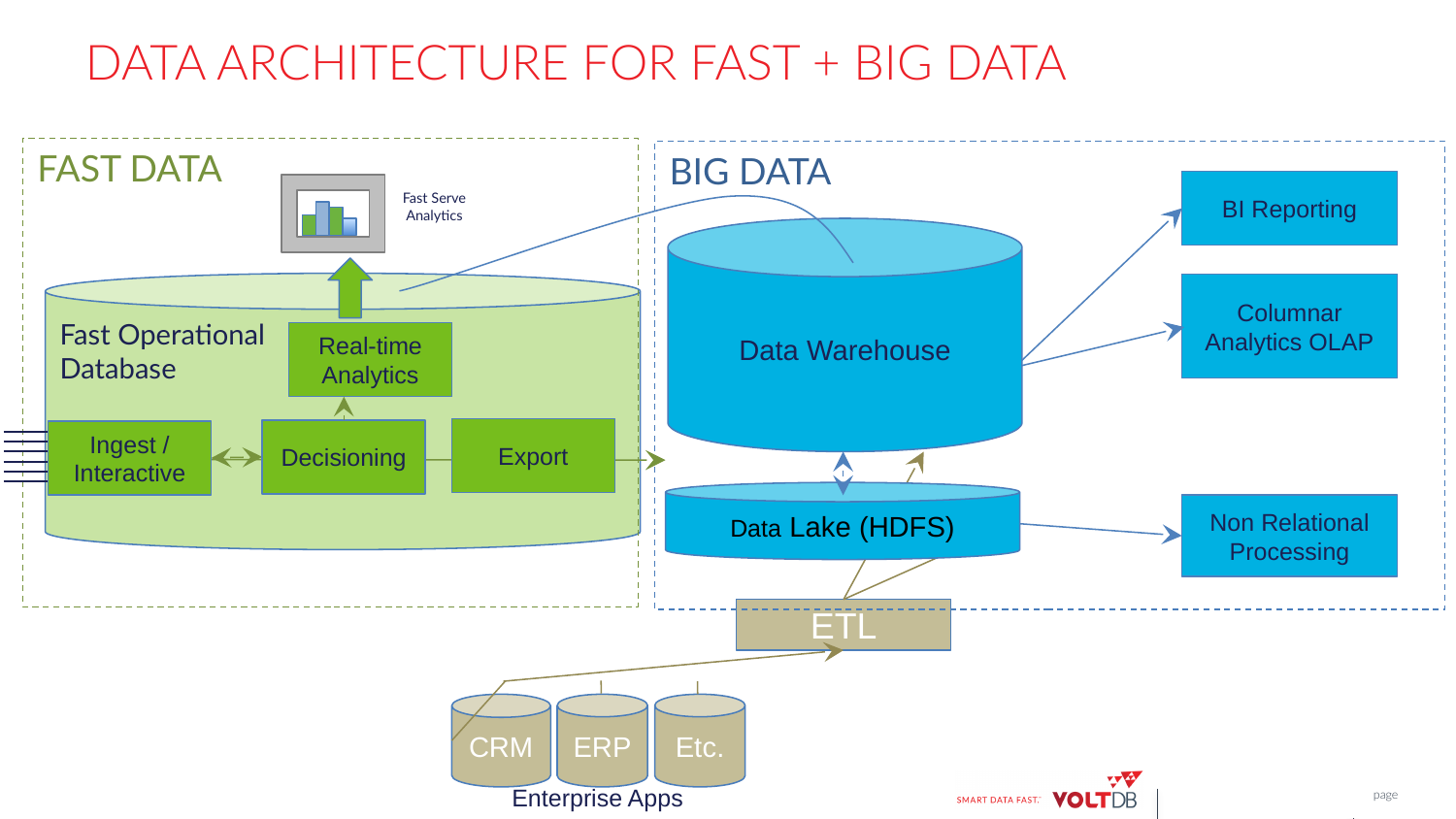

# DATA ARCHITECTURE FOR FAST + BIG DATA
FAST DATA

Fast Serve
Analytics

Real-time Analytics
Export
Decisioning
Ingest / Interactive
BIG DATA
BI Reporting
Non Relational Processing

Data Warehouse
Fast Operational
Database
Columnar Analytics OLAP
Data Lake (HDFS)
ETL
CRM
ERP
Etc.

Enterprise Apps